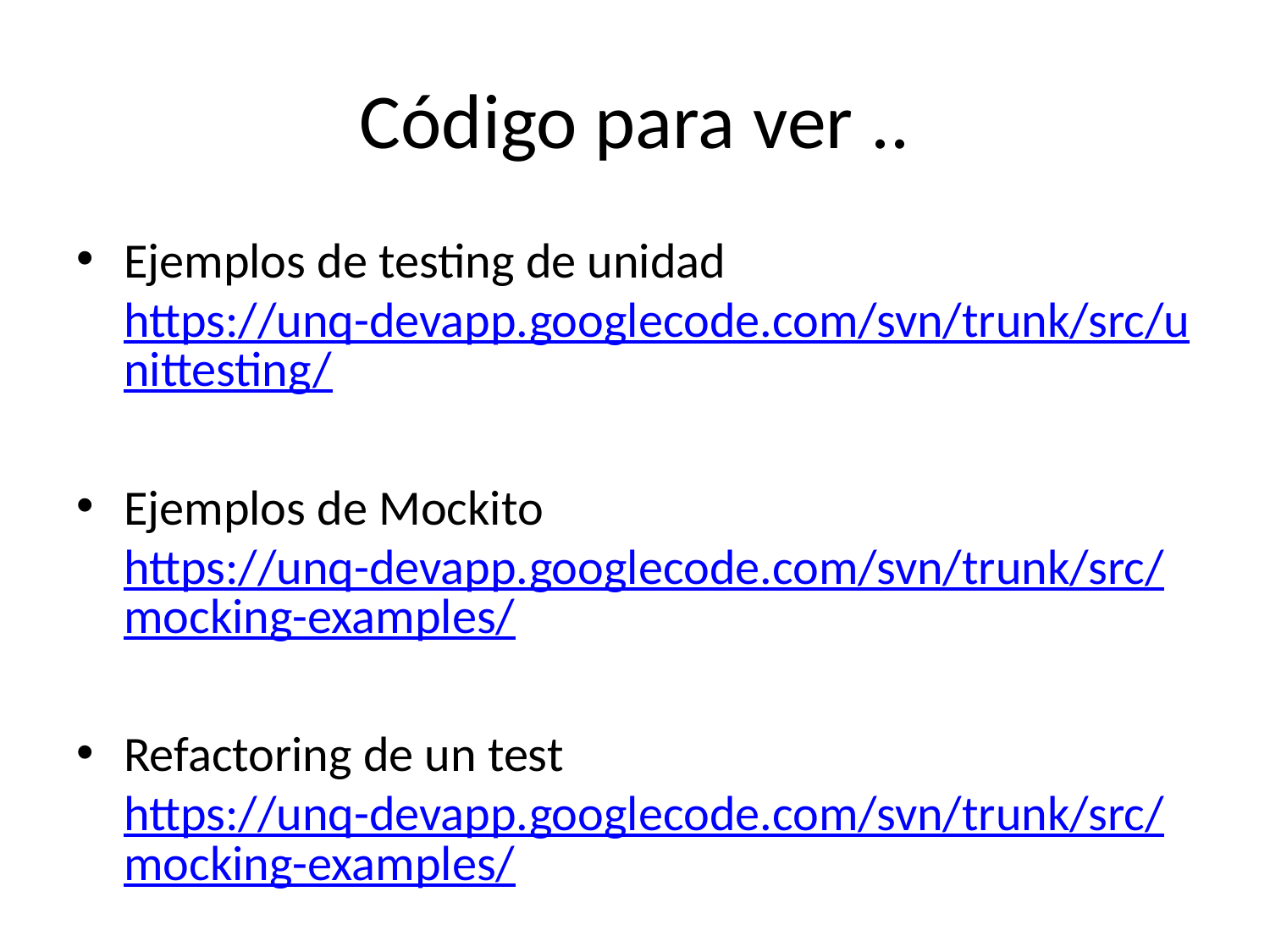

# Código para ver ..

Ejemplos de testing de unidad https://unq-devapp.googlecode.com/svn/trunk/src/unittesting/

Ejemplos de Mockito https://unq-devapp.googlecode.com/svn/trunk/src/mocking-examples/

Refactoring de un test   https://unq-devapp.googlecode.com/svn/trunk/src/mocking-examples/